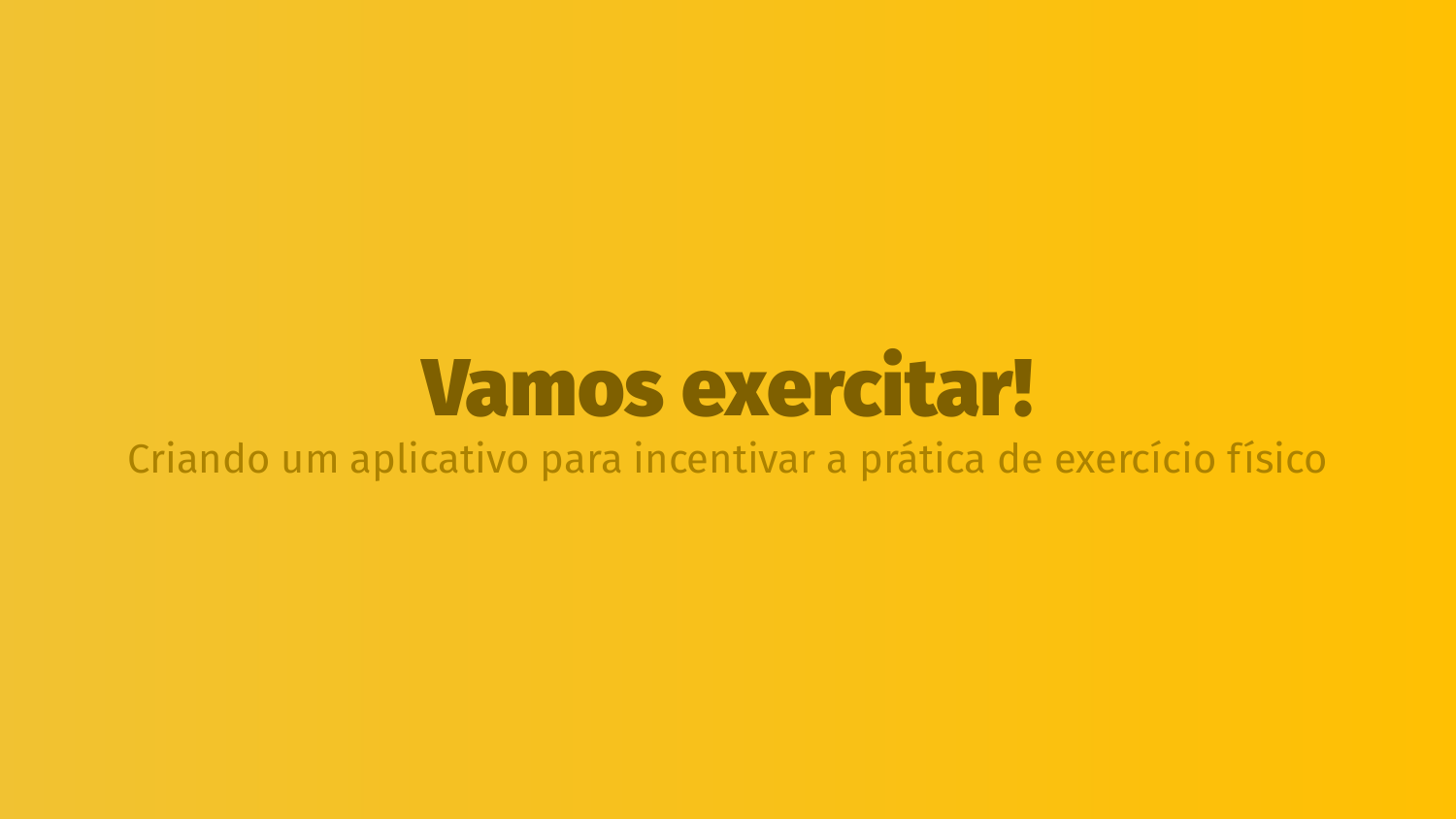

# Vamos exercitar!
Criando um aplicativo para incentivar a prática de exercício físico